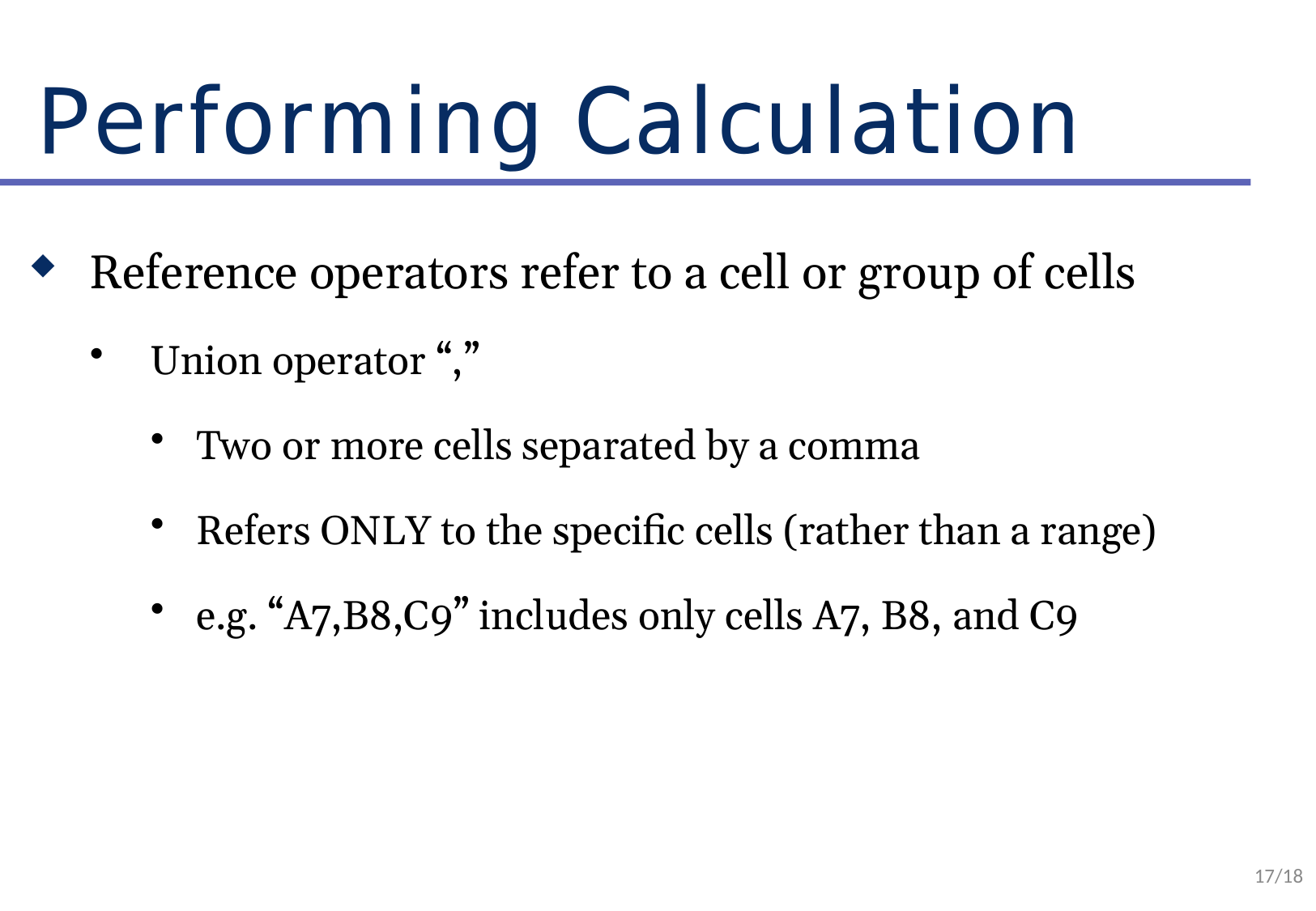

# Performing Calculation
Reference operators refer to a cell or group of cells
Union operator “,”
Two or more cells separated by a comma
Refers ONLY to the specific cells (rather than a range)
e.g. “A7,B8,C9” includes only cells A7, B8, and C9
17/18